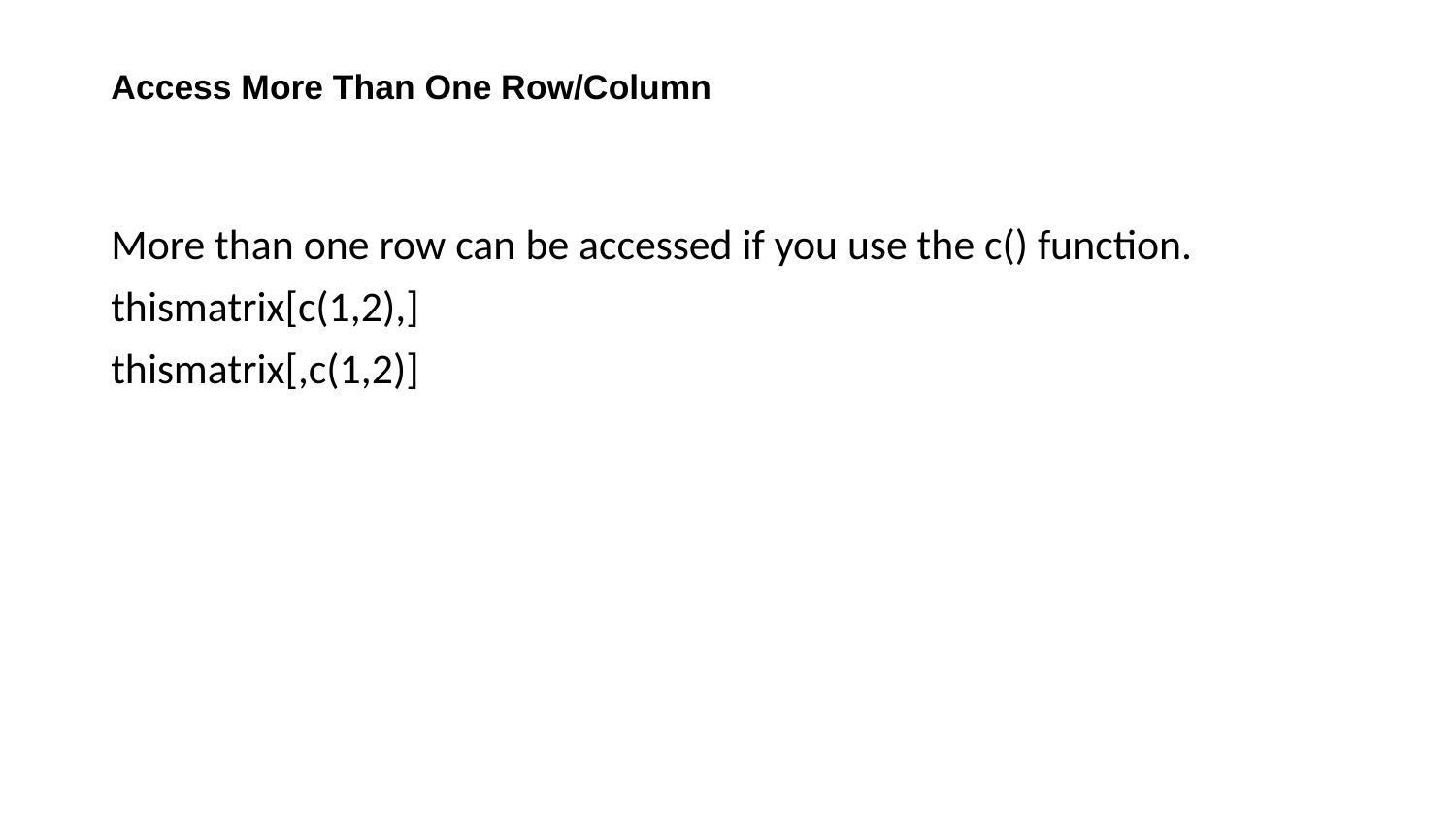

# Access More Than One Row/Column

More than one row can be accessed if you use the c() function.
thismatrix[c(1,2),]
thismatrix[,c(1,2)]